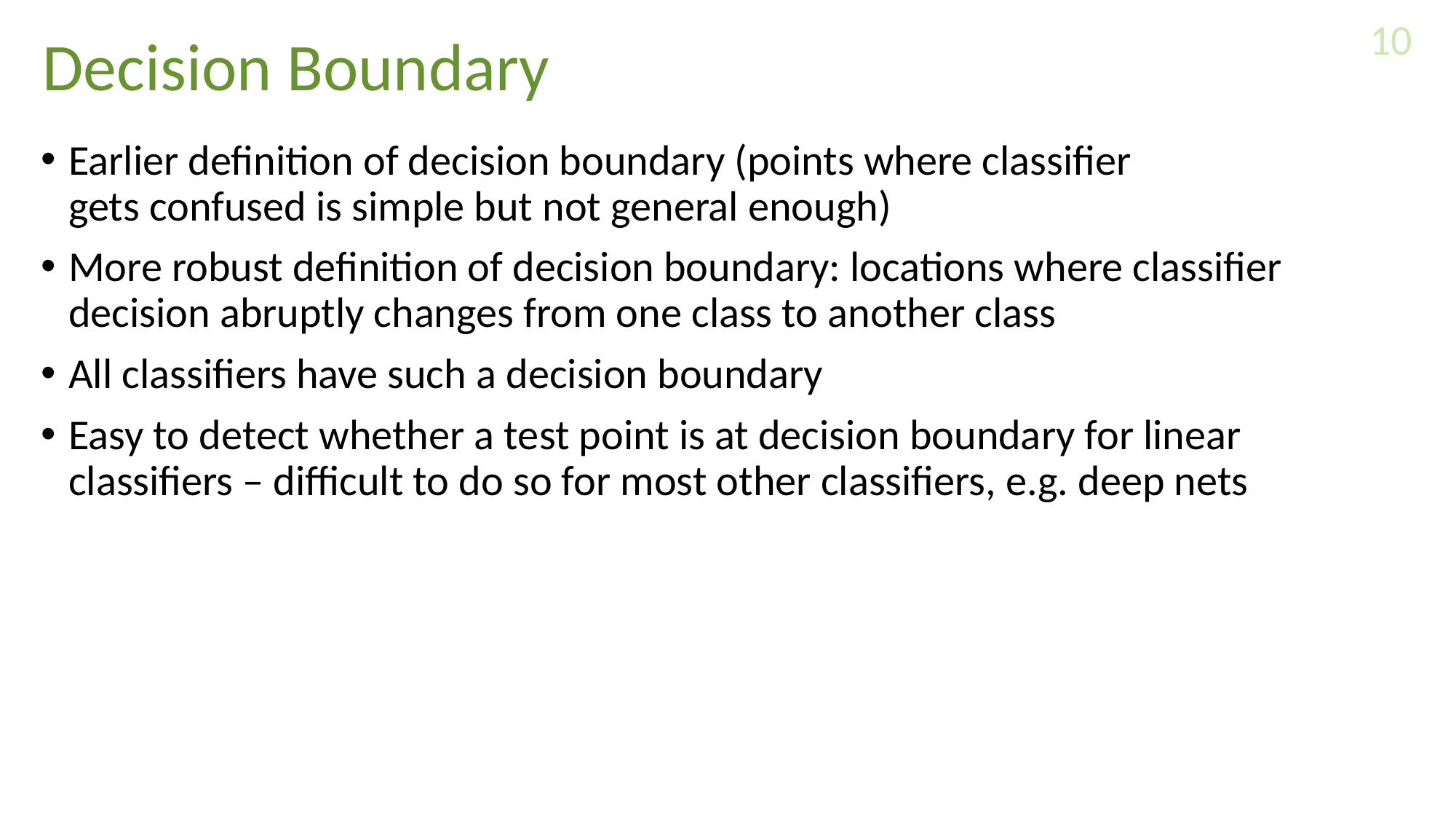

10
# Decision Boundary
Earlier definition of decision boundary (points where classifier
gets confused is simple but not general enough)
More robust definition of decision boundary: locations where classifier decision abruptly changes from one class to another class
All classifiers have such a decision boundary
Easy to detect whether a test point is at decision boundary for linear classifiers – difficult to do so for most other classifiers, e.g. deep nets